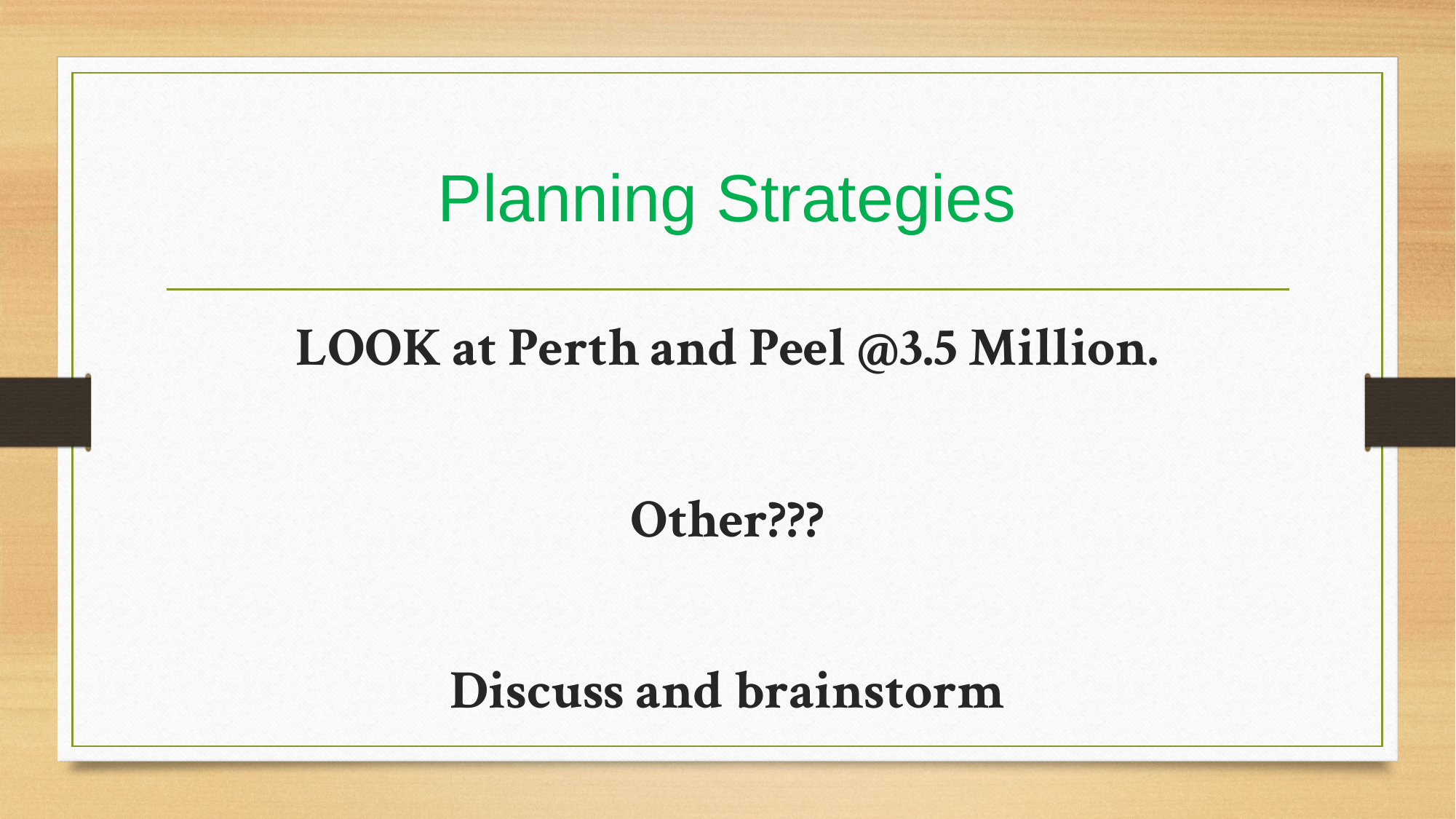

# Planning Strategies
LOOK at Perth and Peel @3.5 Million.

Other???

Discuss and brainstorm